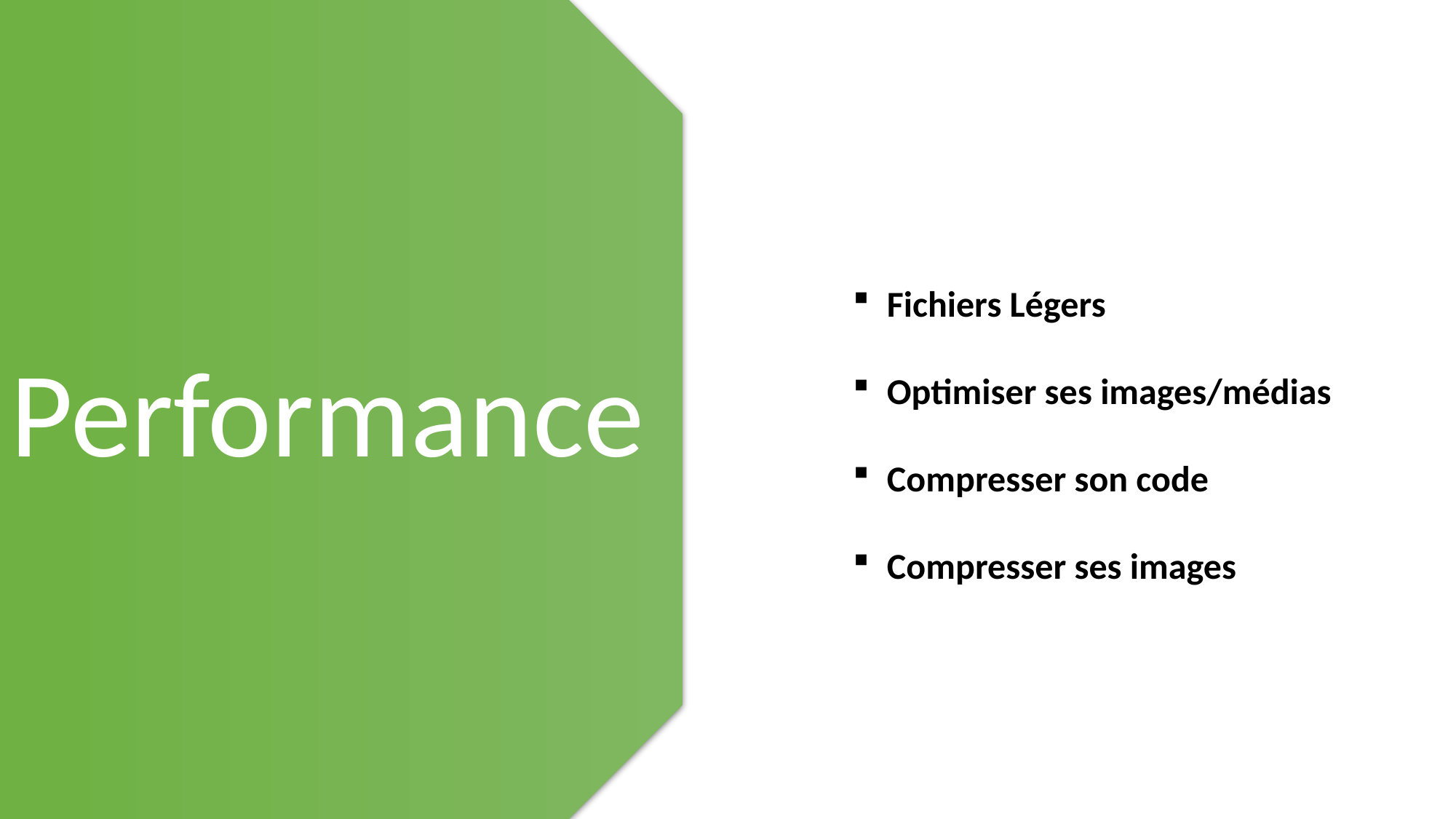

Fichiers Légers

Optimiser ses images/médias

Compresser son code

Compresser ses images

Performance